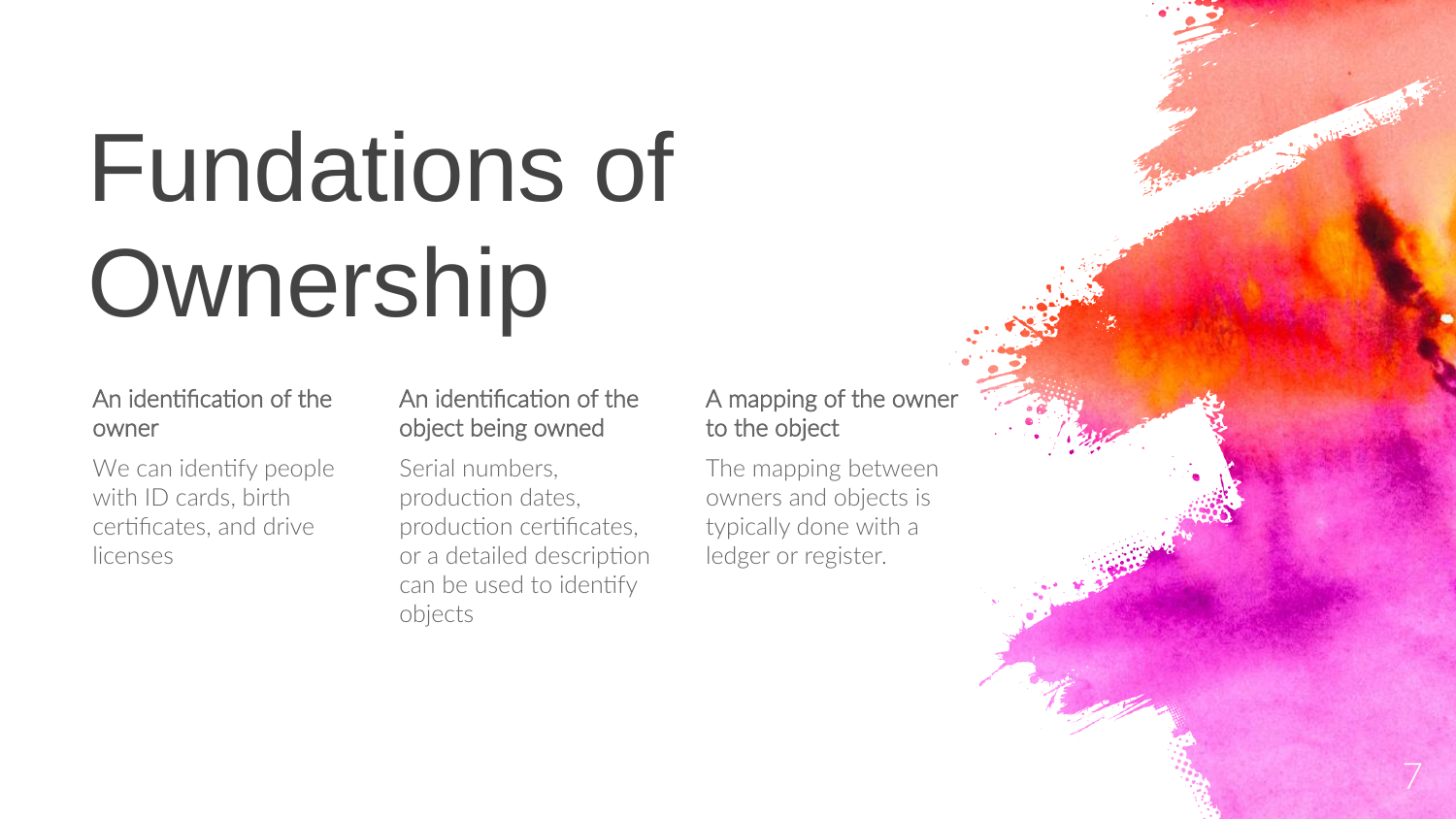

# Fundations of Ownership
An identification of the owner
We can identify people with ID cards, birth certificates, and drive licenses
An identification of the object being owned
Serial numbers, production dates, production certificates, or a detailed description can be used to identify objects
A mapping of the owner to the object
The mapping between owners and objects is typically done with a ledger or register.

7